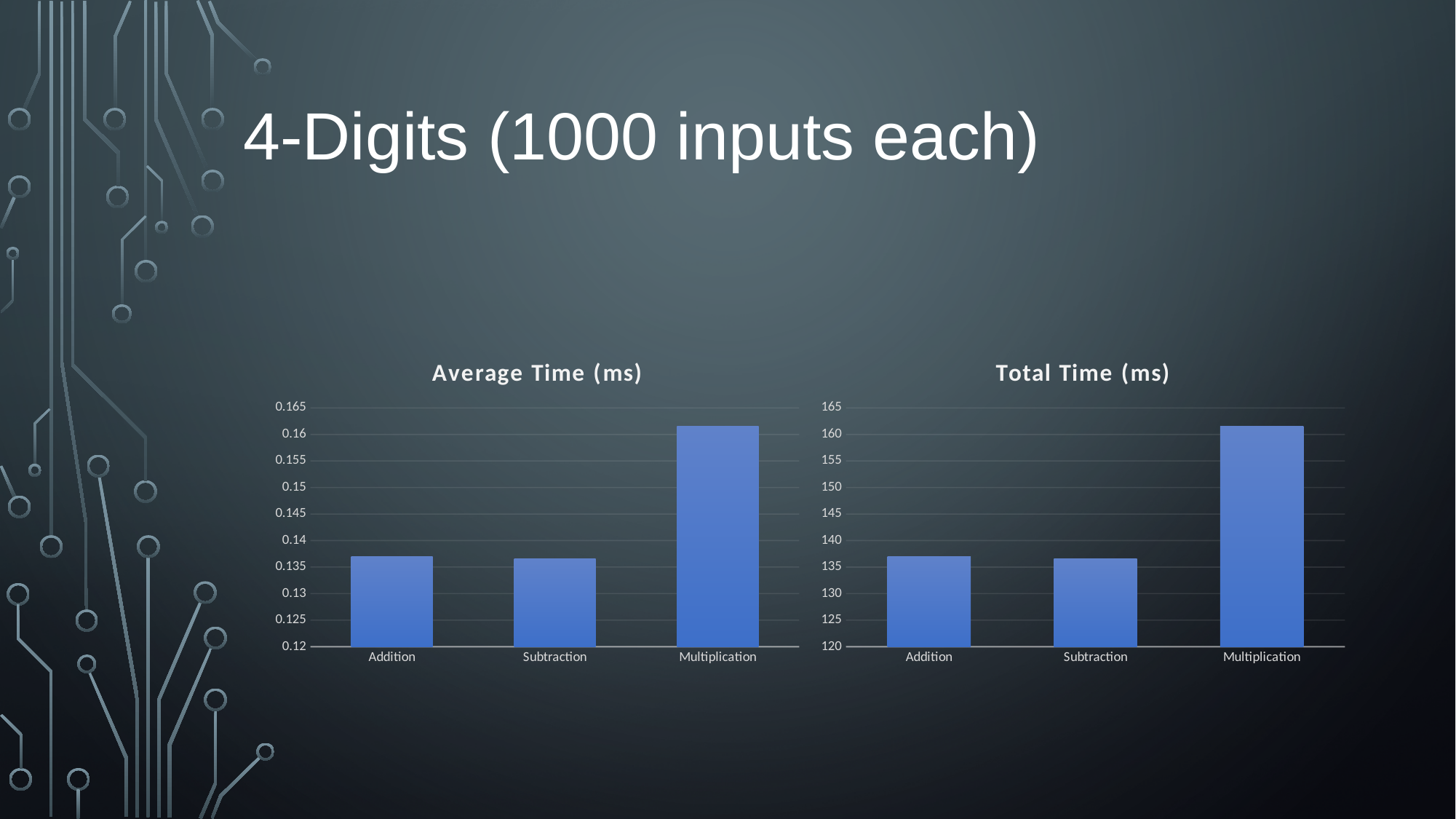

# 4-Digits (1000 inputs each)

### Chart: Average Time (ms)

| Category |  |
|---|---|
| Addition | 0.137022 |
| Subtraction | 0.136614 |
| Multiplication | 0.16151 |

### Chart: Total Time (ms)

| Category |  |
|---|---|
| Addition | 137.022 |
| Subtraction | 136.614 |
| Multiplication | 161.51 |